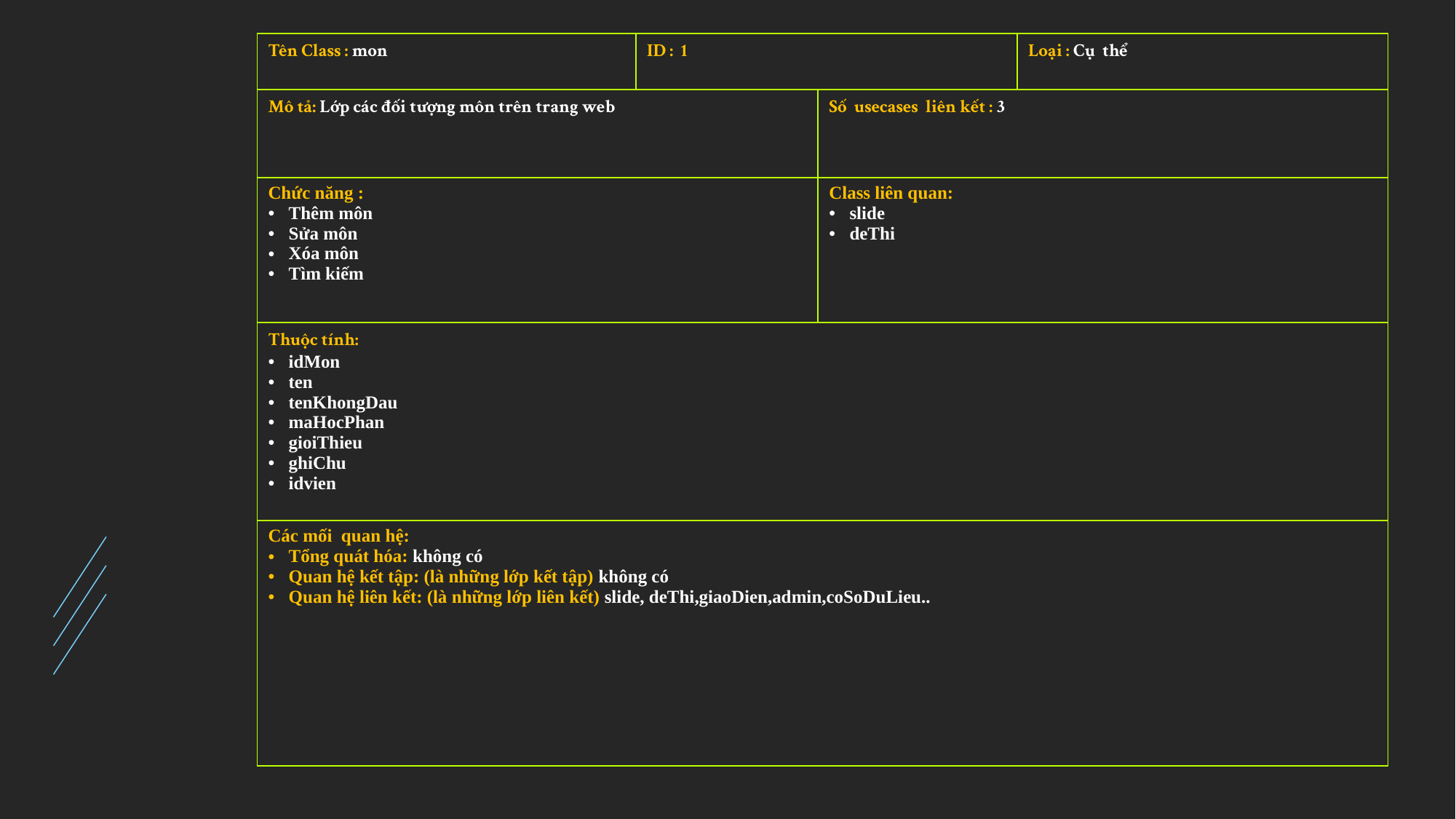

| Tên Class : mon | ID : 1 |  | Loại : Cụ thể |
| --- | --- | --- | --- |
| Mô tả: Lớp các đối tượng môn trên trang web |  | Số usecases liên kết : 3 |  |
| Chức năng : Thêm môn Sửa môn Xóa môn Tìm kiếm |  | Class liên quan: slide deThi |  |
| Thuộc tính: idMon ten tenKhongDau maHocPhan gioiThieu ghiChu idvien |  |  |  |
| Các mối quan hệ: Tổng quát hóa: không có Quan hệ kết tập: (là những lớp kết tập) không có Quan hệ liên kết: (là những lớp liên kết) slide, deThi,giaoDien,admin,coSoDuLieu.. |  |  |  |